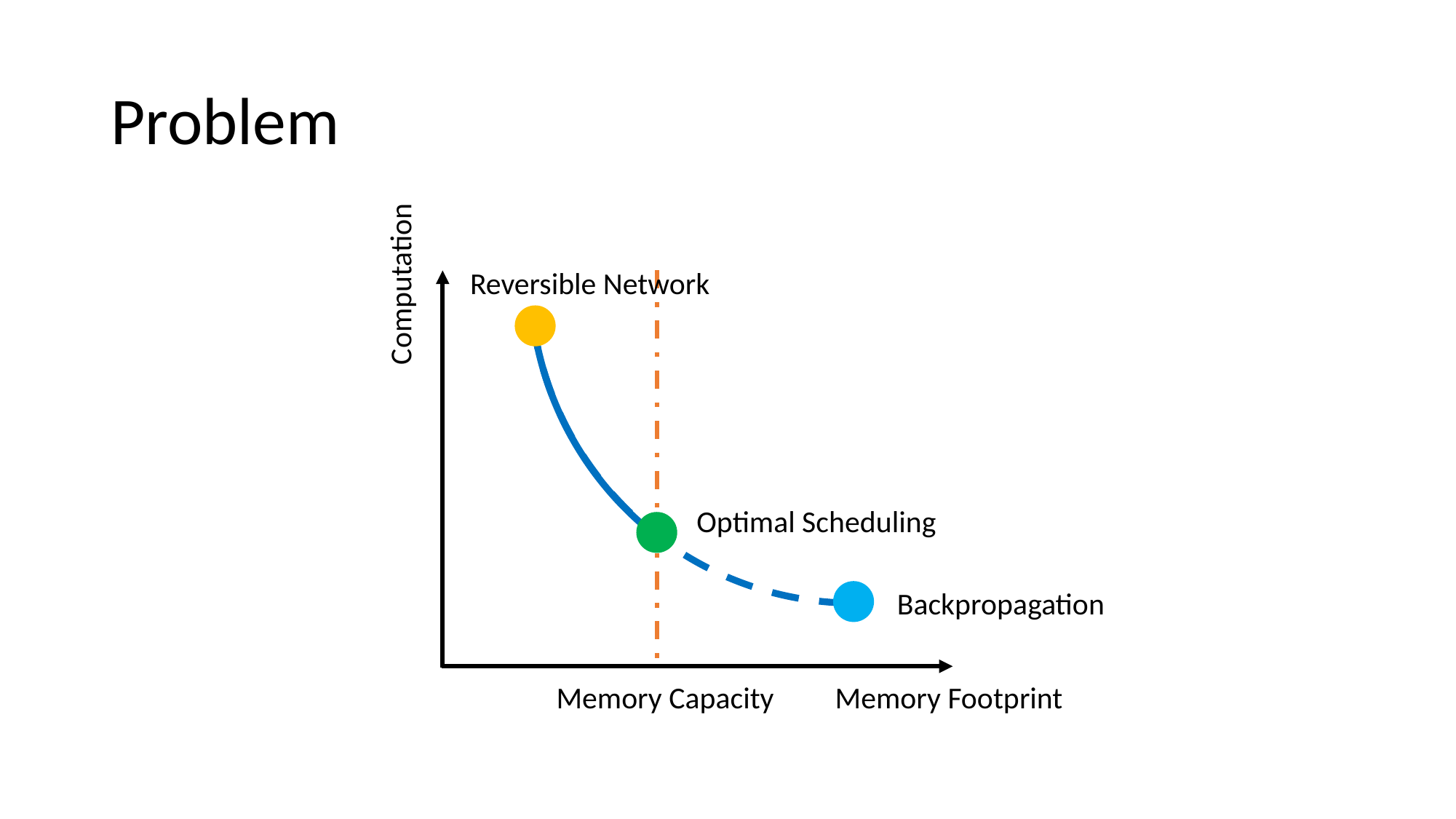

# Problem
Computation
Reversible Network

Optimal Scheduling

Backpropagation

Memory Capacity
Memory Footprint